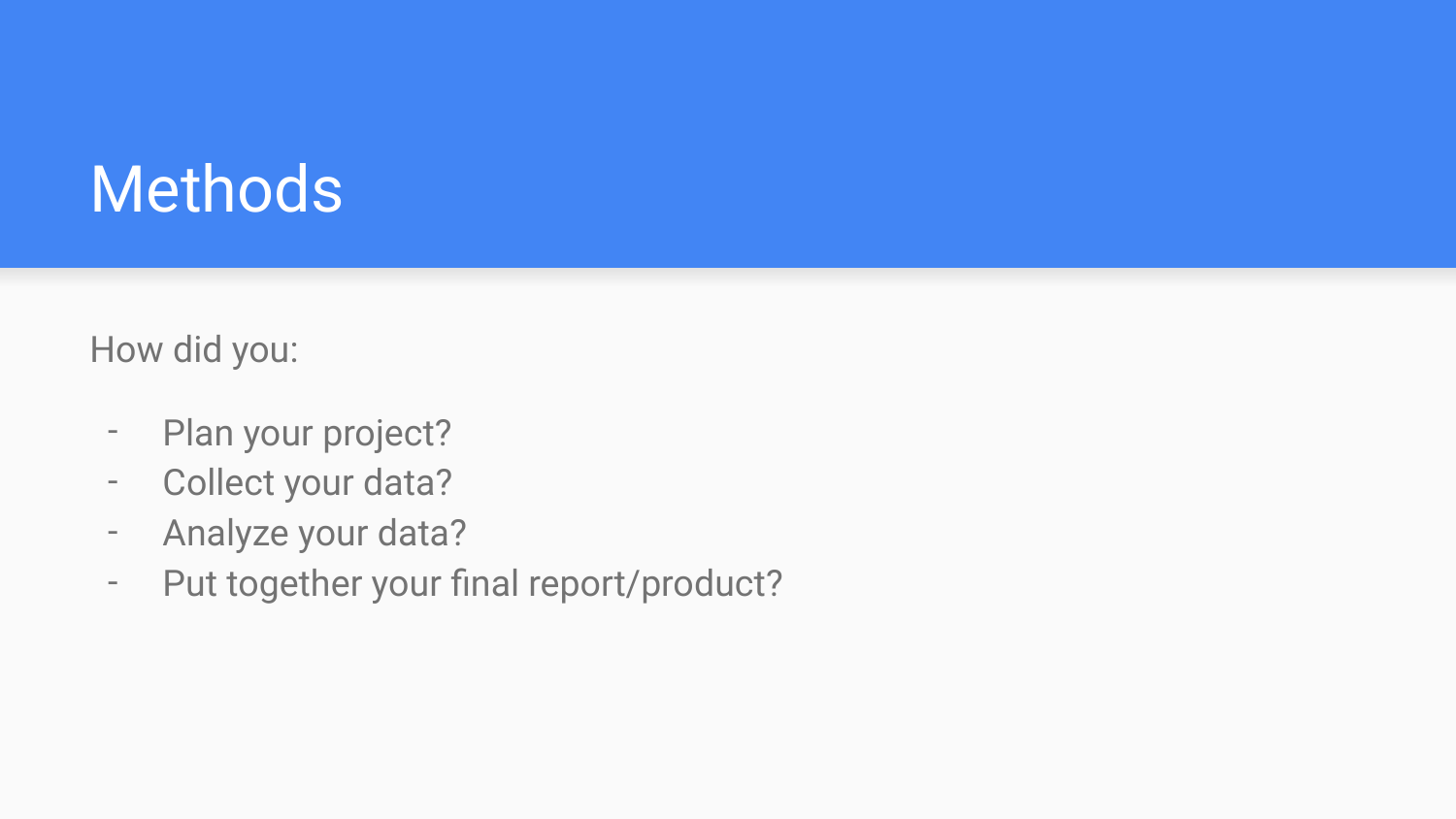

# Methods
How did you:
Plan your project?
Collect your data?
Analyze your data?
Put together your final report/product?